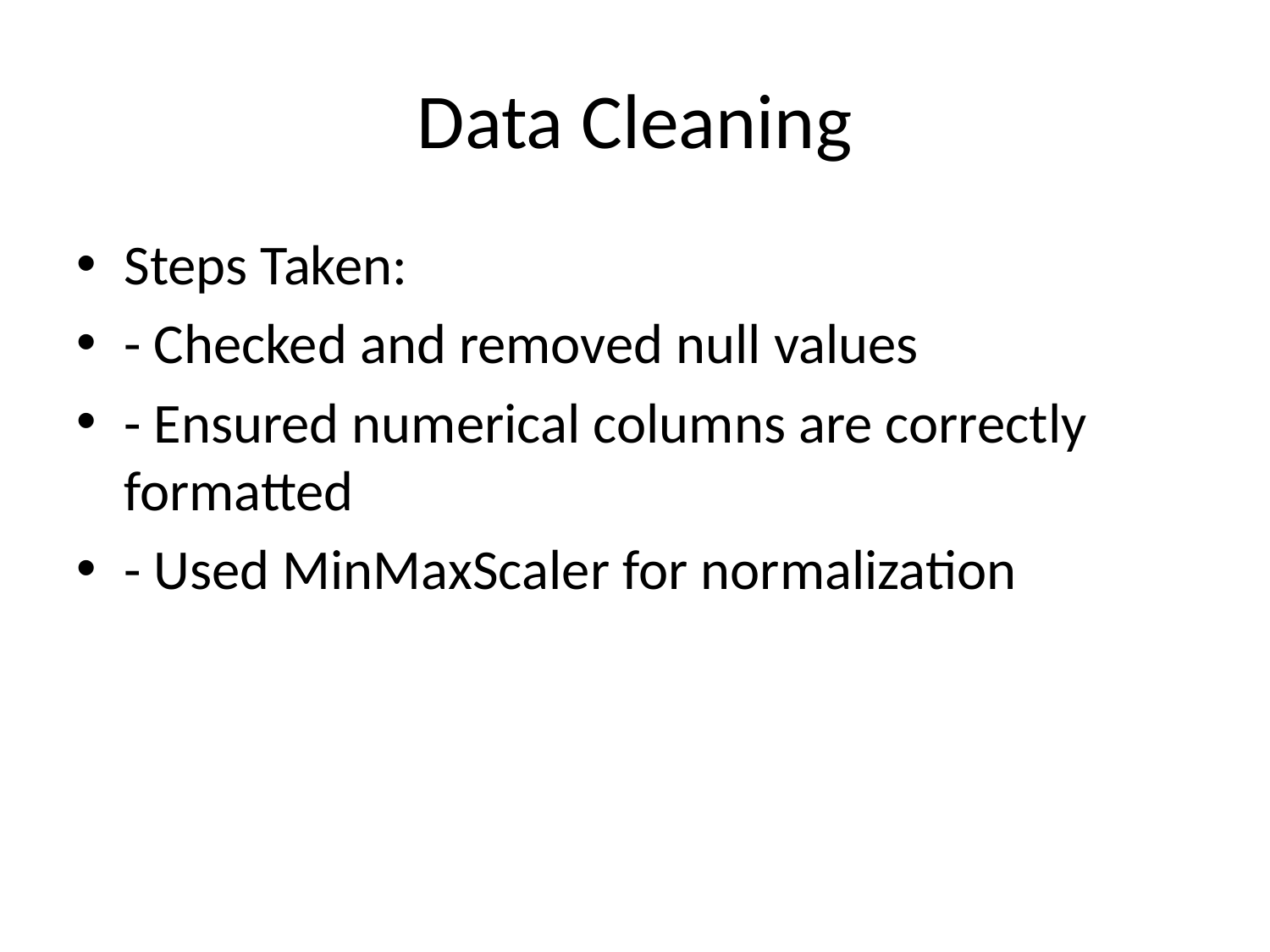

# Data Cleaning
Steps Taken:
- Checked and removed null values
- Ensured numerical columns are correctly formatted
- Used MinMaxScaler for normalization